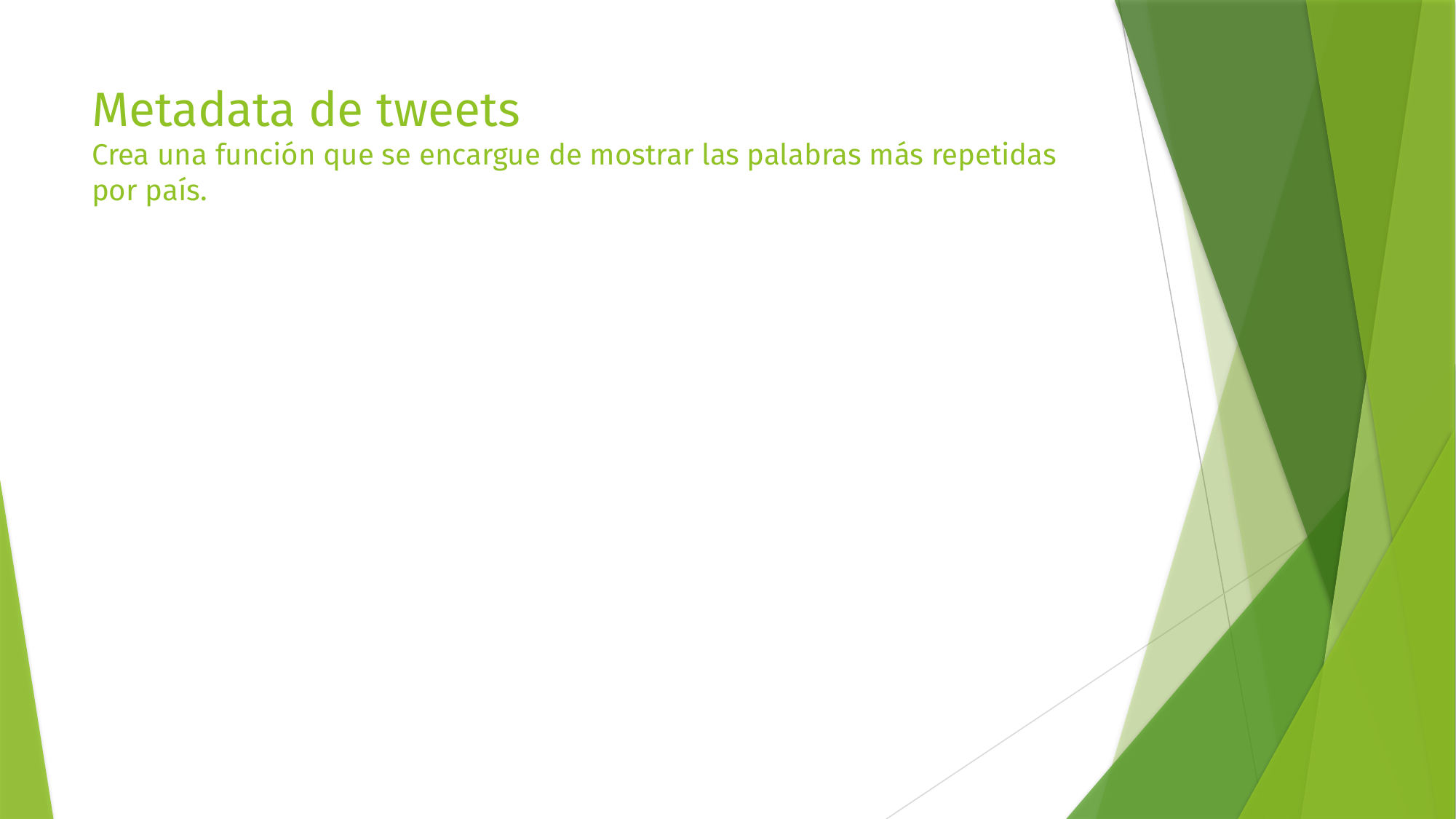

# Metadata de tweets Crea una función que se encargue de mostrar las palabras más repetidas por país.